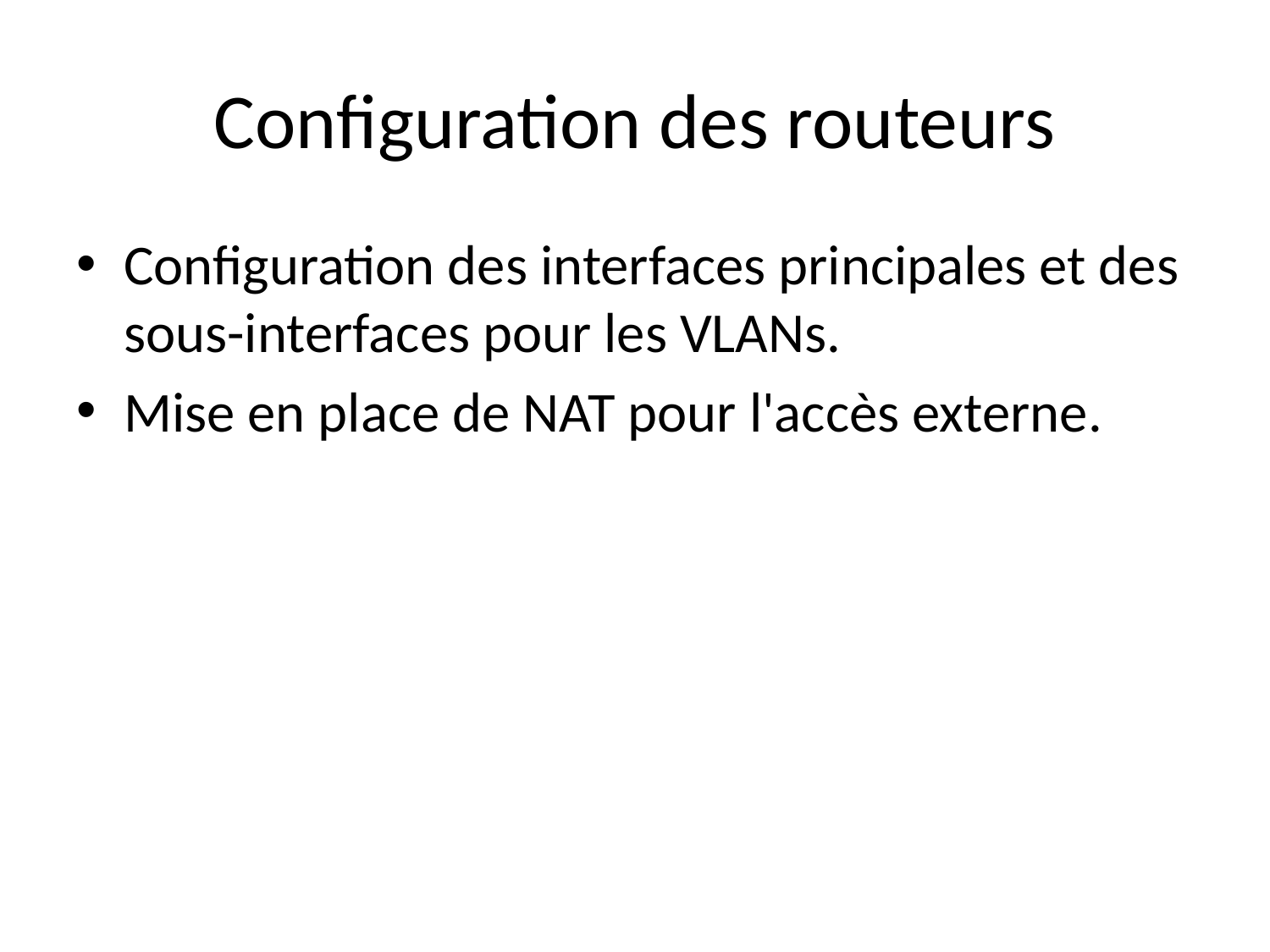

# Configuration des routeurs
Configuration des interfaces principales et des sous-interfaces pour les VLANs.
Mise en place de NAT pour l'accès externe.